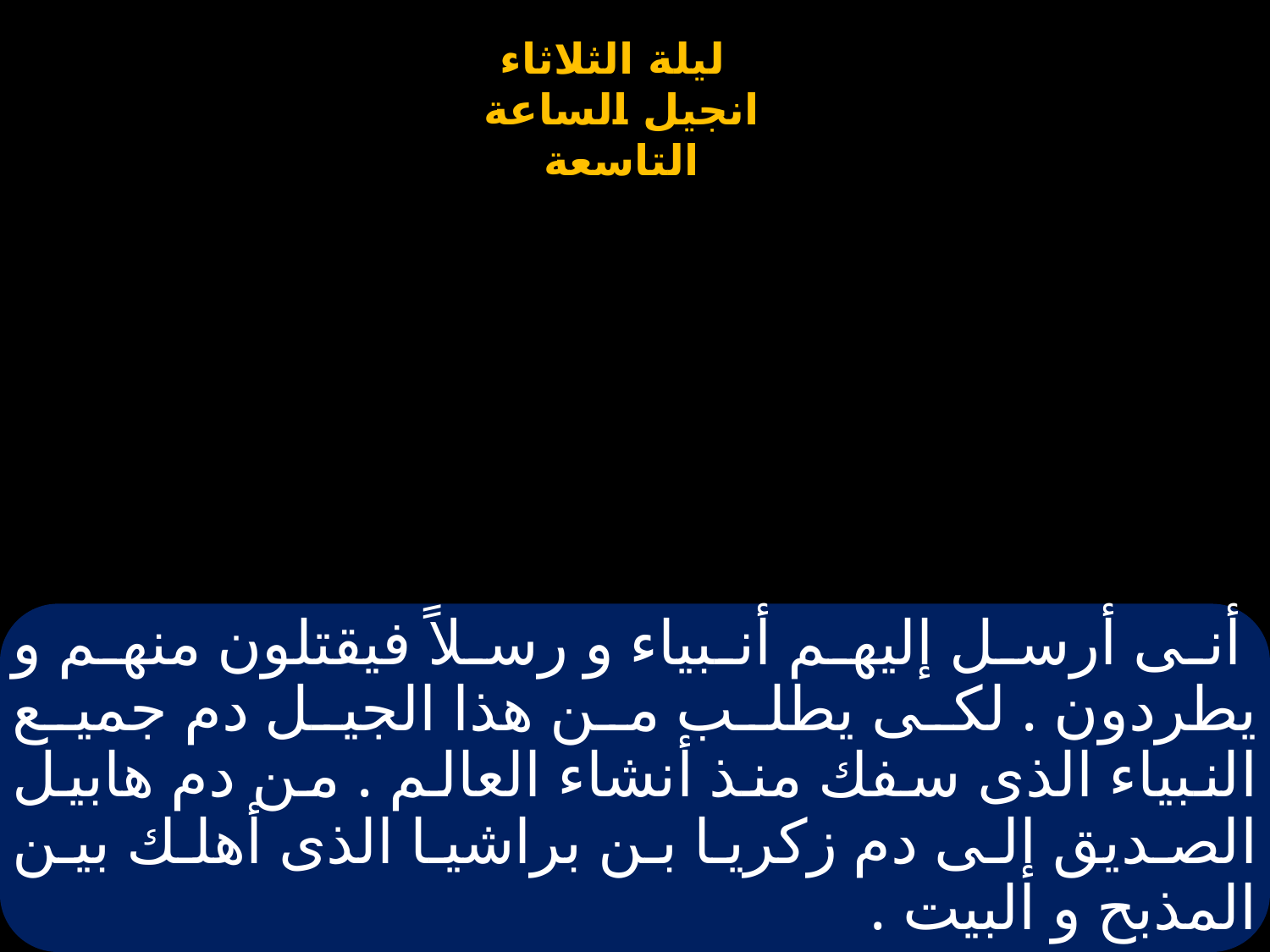

# أنى أرسل إليهم أنبياء و رسلاً فيقتلون منهم و يطردون . لكى يطلب من هذا الجيل دم جميع النبياء الذى سفك منذ أنشاء العالم . من دم هابيل الصديق إلى دم زكريا بن براشيا الذى أهلك بين المذبح و البيت .